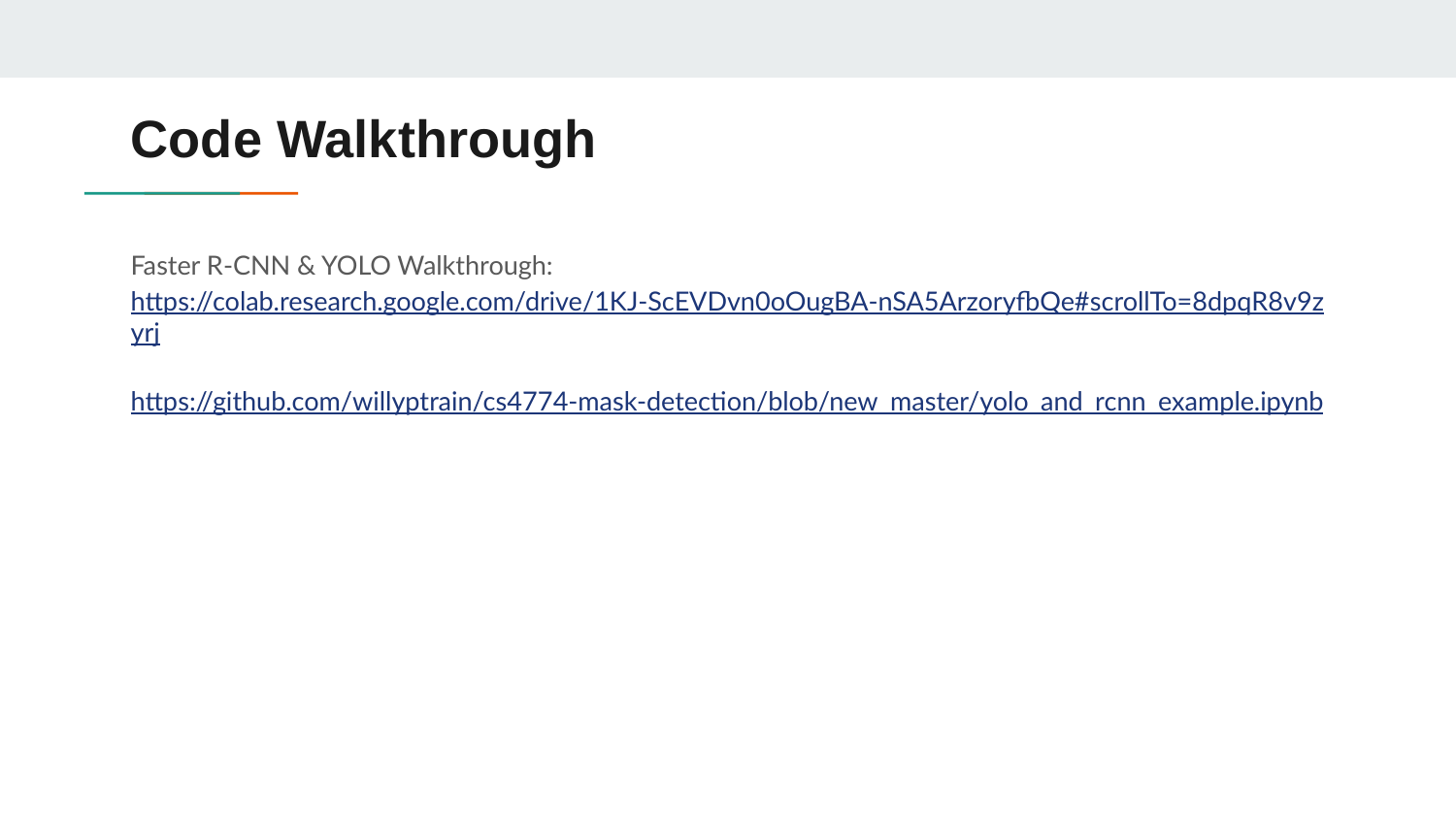

# Code Walkthrough
Faster R-CNN & YOLO Walkthrough: https://colab.research.google.com/drive/1KJ-ScEVDvn0oOugBA-nSA5ArzoryfbQe#scrollTo=8dpqR8v9zyrj
https://github.com/willyptrain/cs4774-mask-detection/blob/new_master/yolo_and_rcnn_example.ipynb